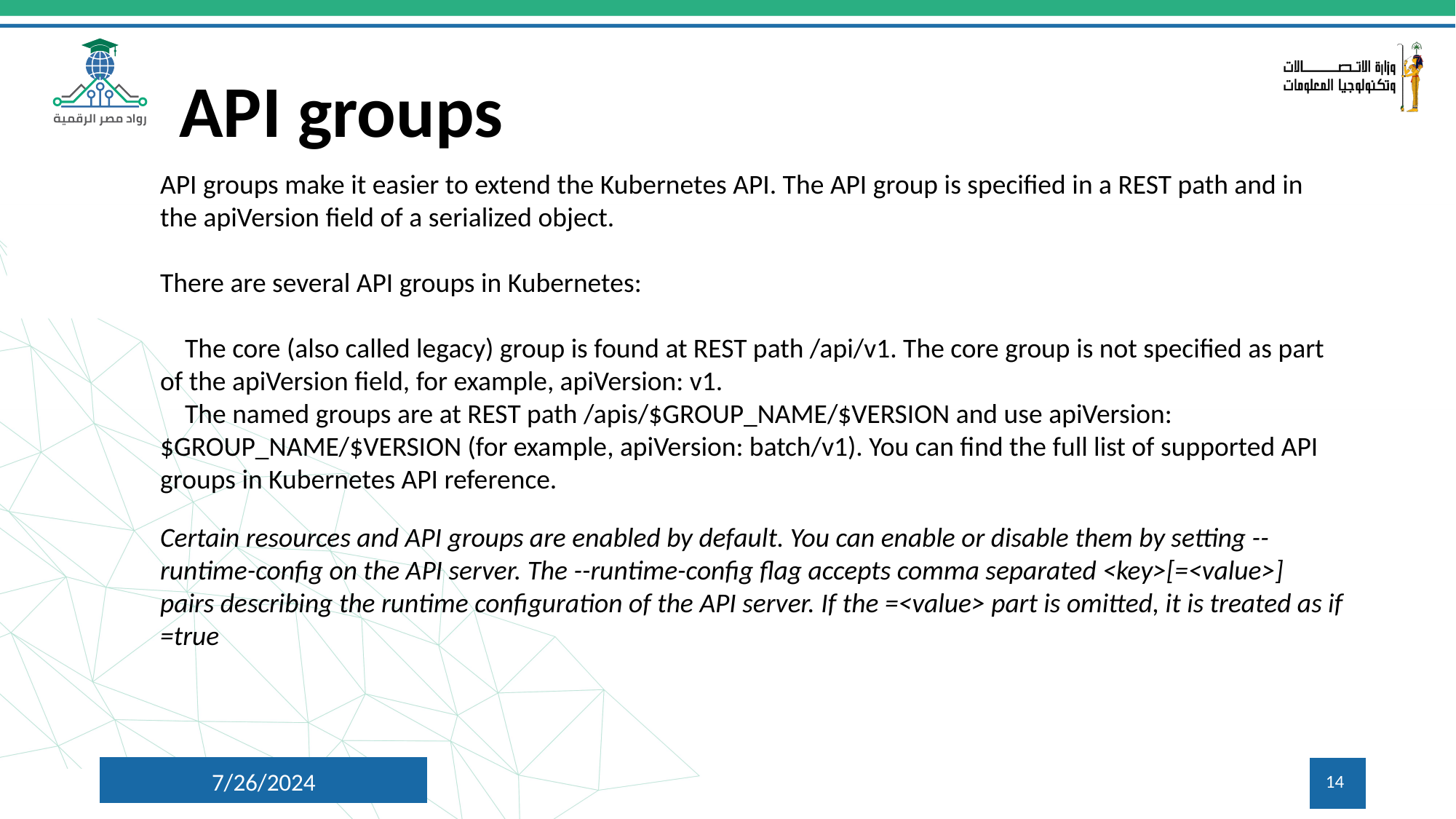

API groups
API groups make it easier to extend the Kubernetes API. The API group is specified in a REST path and in the apiVersion field of a serialized object.

There are several API groups in Kubernetes:

    The core (also called legacy) group is found at REST path /api/v1. The core group is not specified as part of the apiVersion field, for example, apiVersion: v1.
    The named groups are at REST path /apis/$GROUP_NAME/$VERSION and use apiVersion: $GROUP_NAME/$VERSION (for example, apiVersion: batch/v1). You can find the full list of supported API groups in Kubernetes API reference.
Certain resources and API groups are enabled by default. You can enable or disable them by setting --runtime-config on the API server. The --runtime-config flag accepts comma separated <key>[=<value>] pairs describing the runtime configuration of the API server. If the =<value> part is omitted, it is treated as if =true
7/26/2024

14